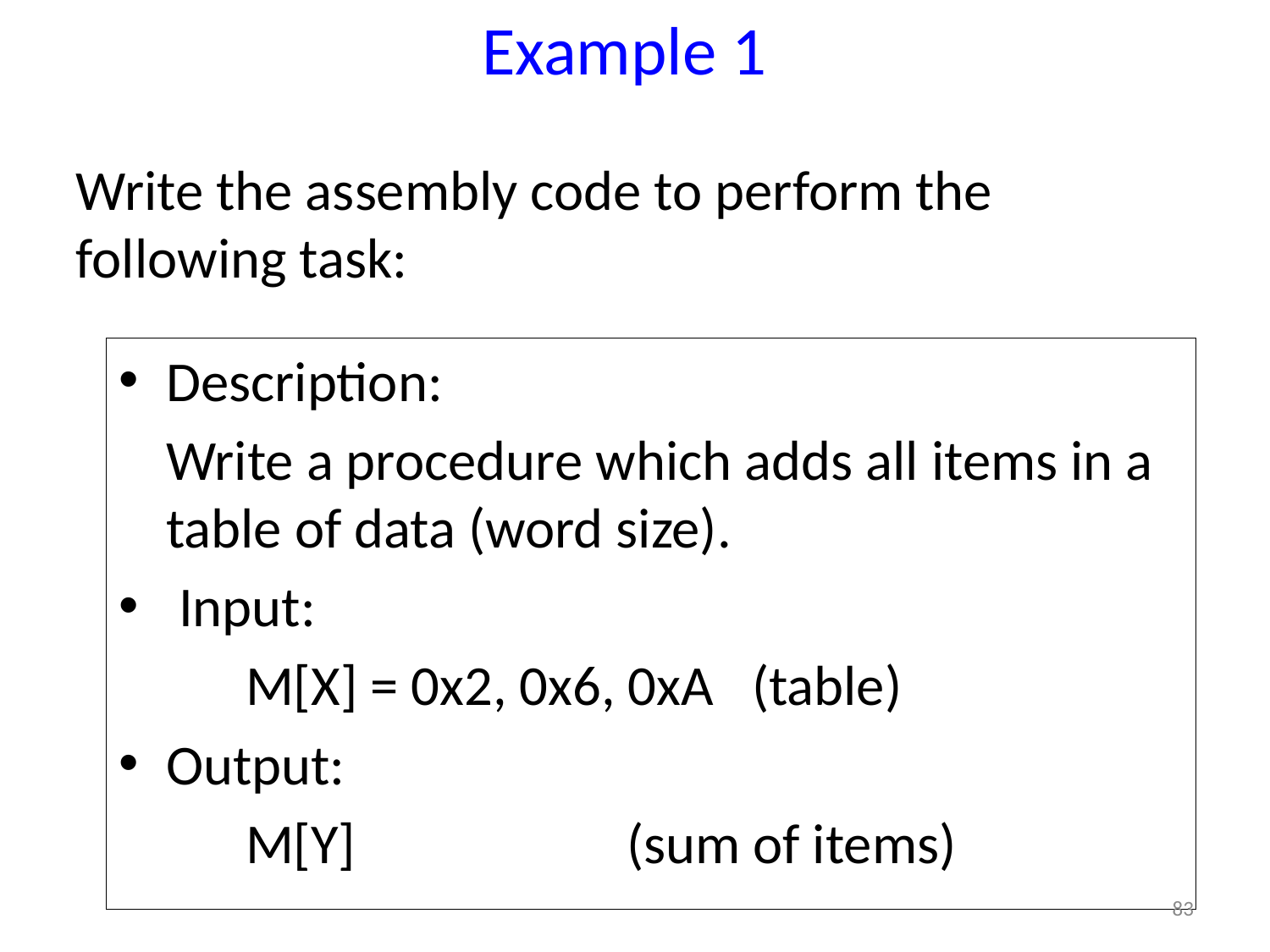

# Example 1
Write the assembly code to perform the following task:
Description:
	Write a procedure which adds all items in a  table of data (word size).
 Input:
	M[X] = 0x2, 0x6, 0xA   (table)
Output:
	M[Y]			(sum of items)
83